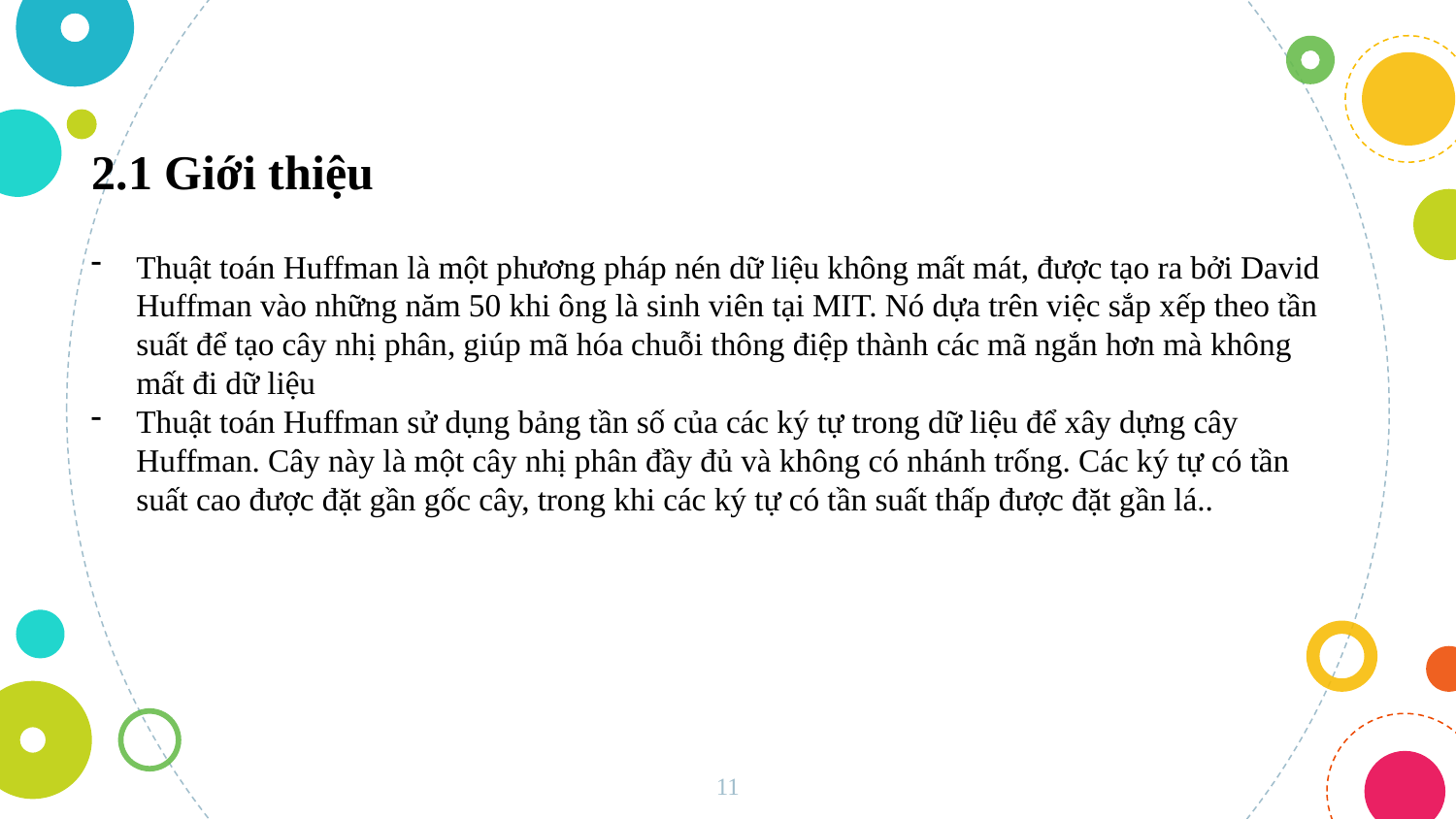

2.1 Giới thiệu
Thuật toán Huffman là một phương pháp nén dữ liệu không mất mát, được tạo ra bởi David Huffman vào những năm 50 khi ông là sinh viên tại MIT. Nó dựa trên việc sắp xếp theo tần suất để tạo cây nhị phân, giúp mã hóa chuỗi thông điệp thành các mã ngắn hơn mà không mất đi dữ liệu
Thuật toán Huffman sử dụng bảng tần số của các ký tự trong dữ liệu để xây dựng cây Huffman. Cây này là một cây nhị phân đầy đủ và không có nhánh trống. Các ký tự có tần suất cao được đặt gần gốc cây, trong khi các ký tự có tần suất thấp được đặt gần lá..

11